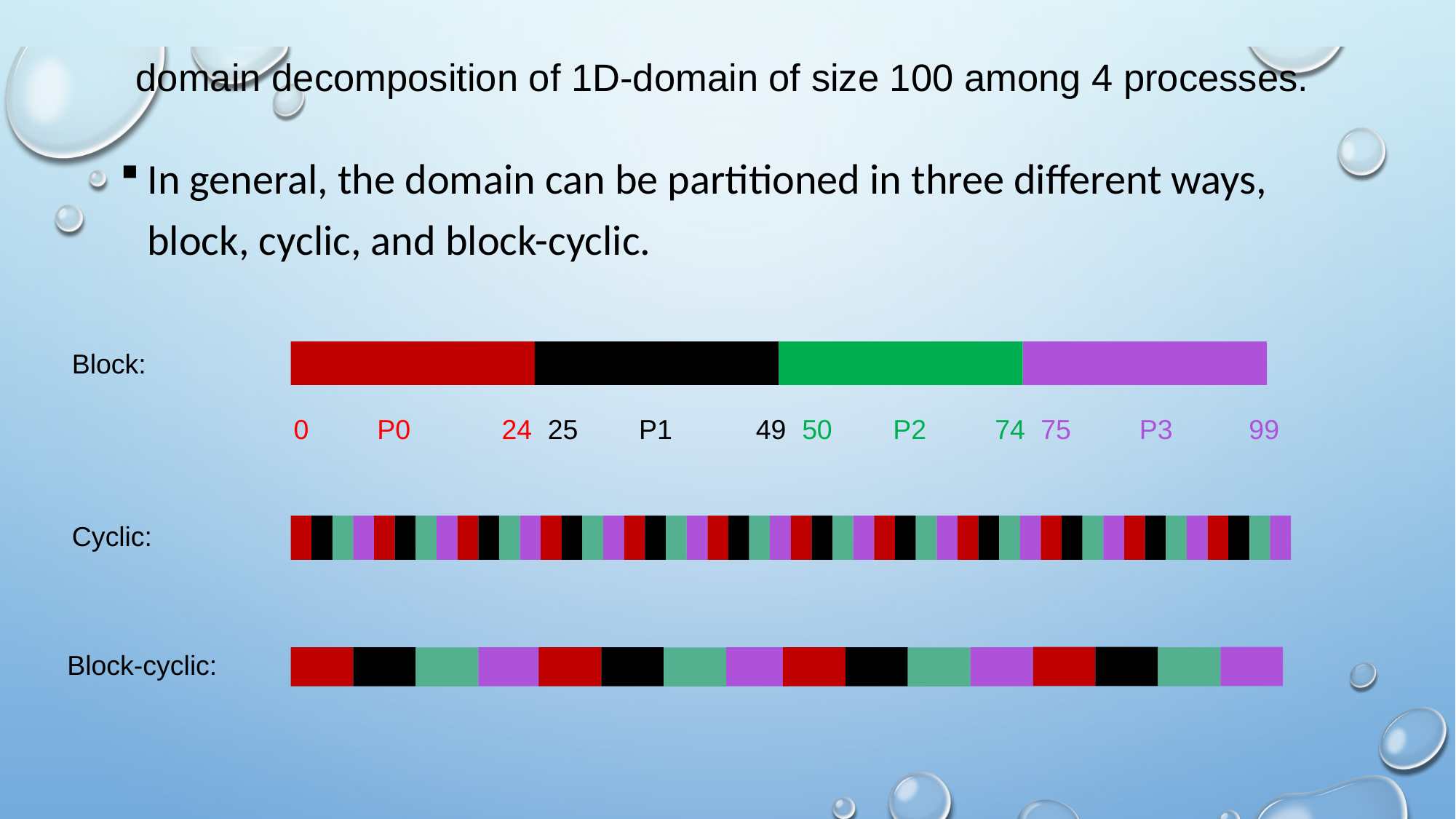

# domain decomposition of 1D-domain of size 100 among 4 processes.
In general, the domain can be partitioned in three different ways, block, cyclic, and block-cyclic.
Block:

0         P0            24  25        P1           49  50        P2         74  75         P3          99
Cyclic:

Block-cyclic: